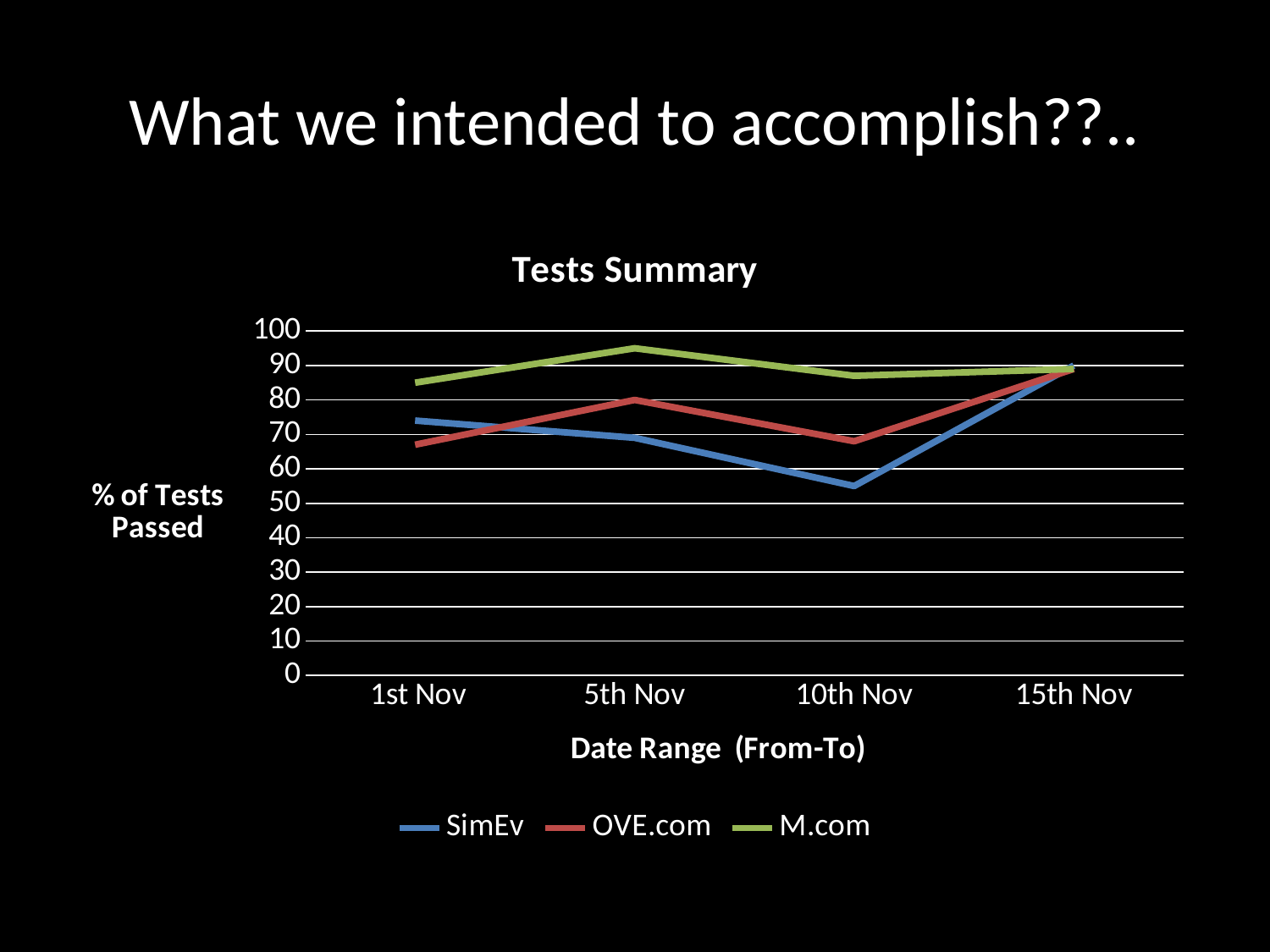

# What we intended to accomplish??..

### Chart: Tests Summary

| Category | SimEv | OVE.com | M.com |
|---|---|---|---|
|  1st Nov | 74.0 | 67.0 | 85.0 |
| 5th Nov | 69.0 | 80.0 | 95.0 |
| 10th Nov | 55.0 | 68.0 | 87.0 |
| 15th Nov | 90.0 | 89.0 | 89.0 |